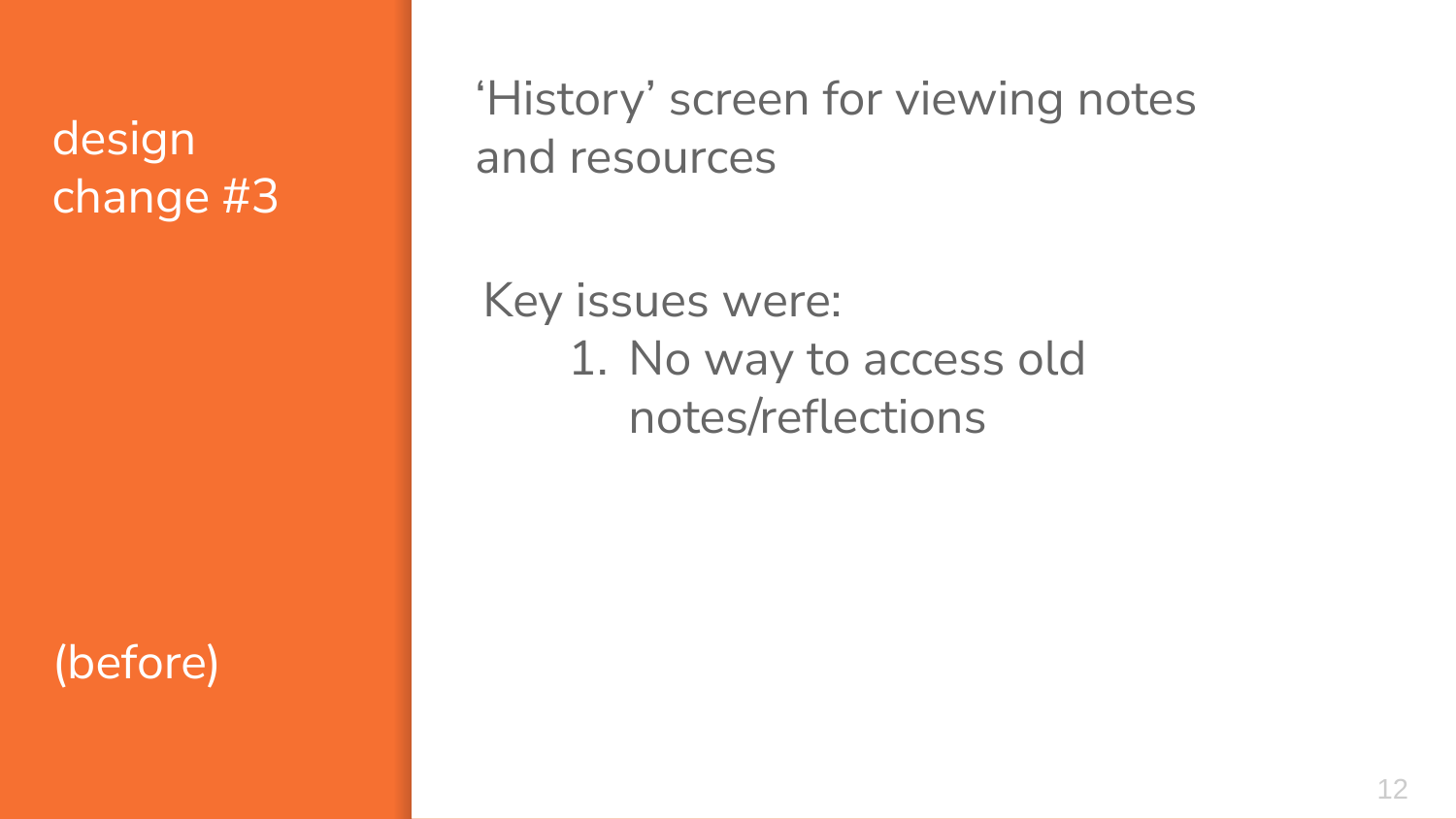

‘History’ screen for viewing notes and resources
# design change #3

(before)
Key issues were:
No way to access old notes/reflections

12